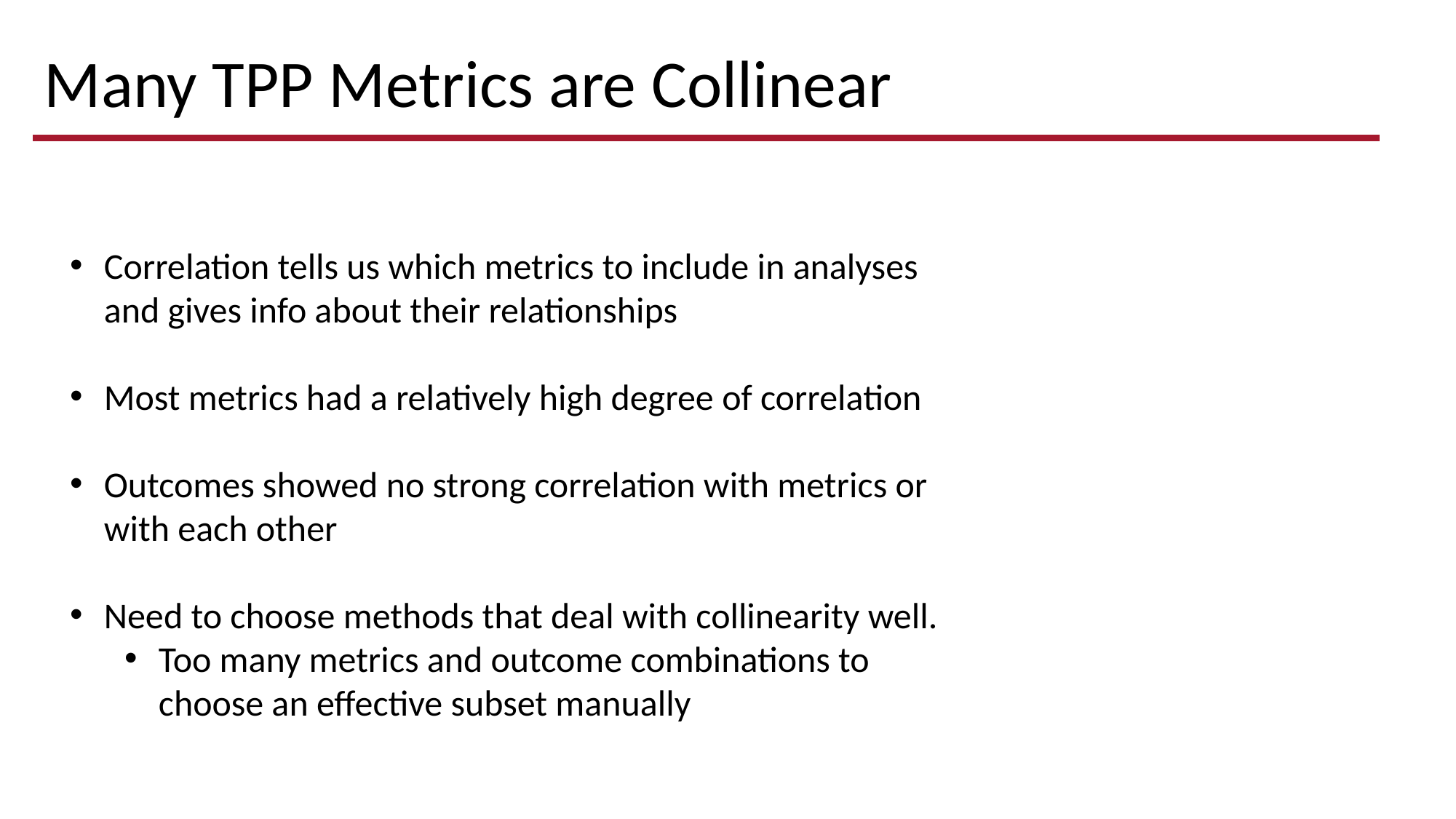

# Many TPP Metrics are Collinear

Correlation tells us which metrics to include in analyses and gives info about their relationships

Most metrics had a relatively high degree of correlation

Outcomes showed no strong correlation with metrics or with each other

Need to choose methods that deal with collinearity well.
Too many metrics and outcome combinations to choose an effective subset manually